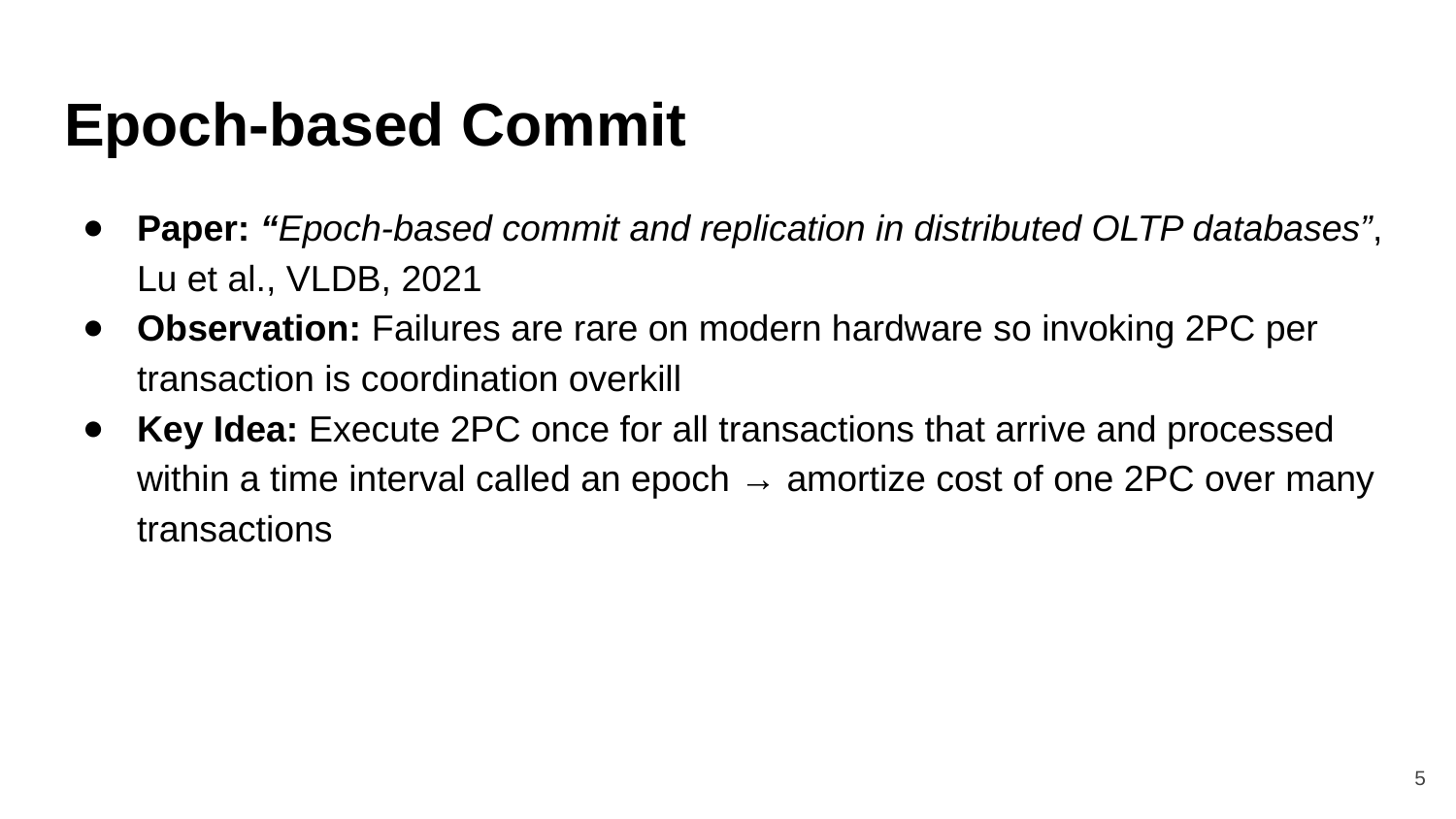

# Epoch-based Commit
Paper: “Epoch-based commit and replication in distributed OLTP databases”, Lu et al., VLDB, 2021
Observation: Failures are rare on modern hardware so invoking 2PC per transaction is coordination overkill
Key Idea: Execute 2PC once for all transactions that arrive and processed within a time interval called an epoch → amortize cost of one 2PC over many transactions
5